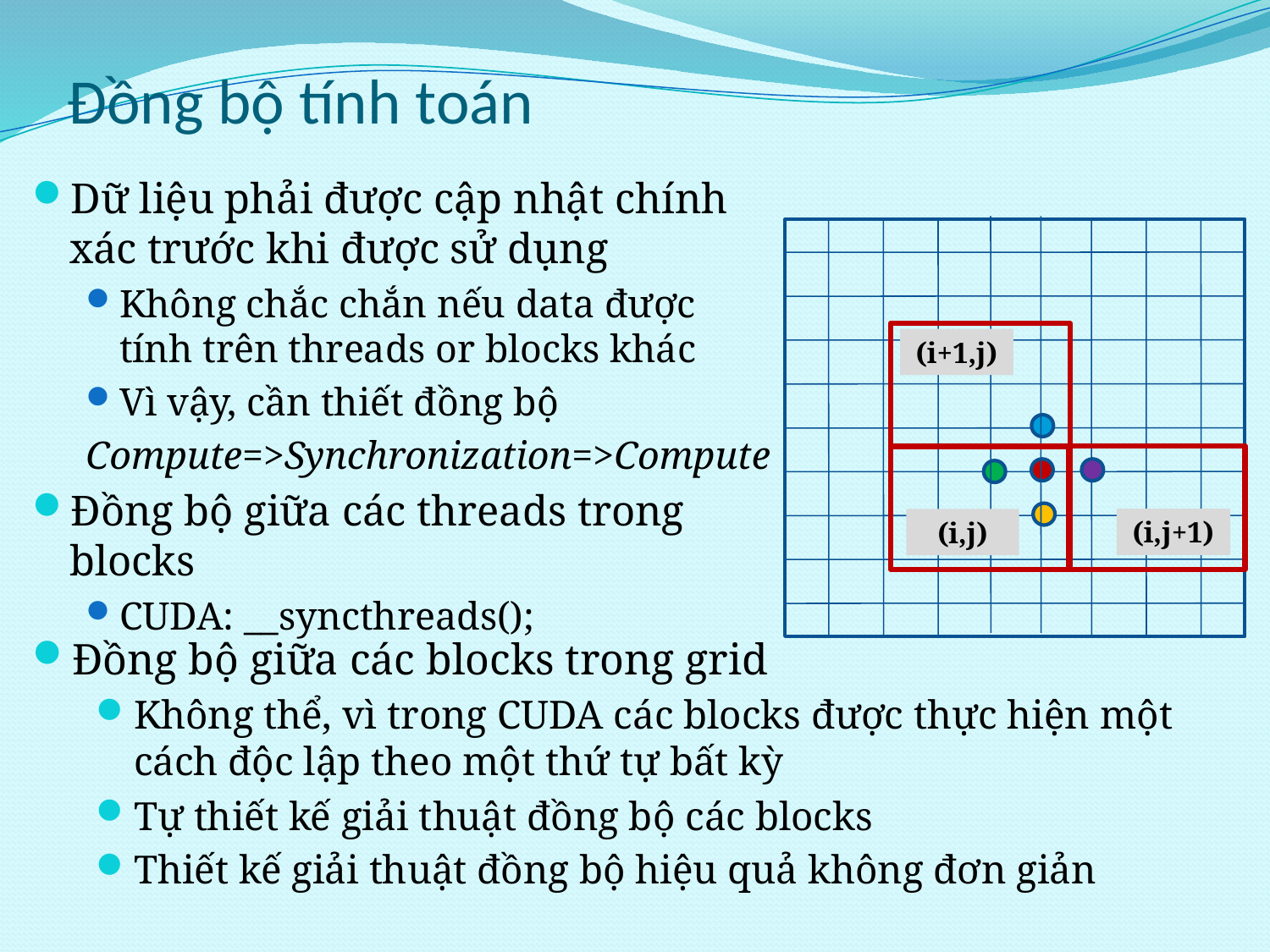

# Đồng bộ tính toán
Dữ liệu phải được cập nhật chính xác trước khi được sử dụng
Không chắc chắn nếu data được tính trên threads or blocks khác
Vì vậy, cần thiết đồng bộ
Compute=>Synchronization=>Compute
Đồng bộ giữa các threads trong blocks
CUDA: __syncthreads();

(i+1,j)

(i,j+1)
(i,j)
Đồng bộ giữa các blocks trong grid
Không thể, vì trong CUDA các blocks được thực hiện một cách độc lập theo một thứ tự bất kỳ
Tự thiết kế giải thuật đồng bộ các blocks
Thiết kế giải thuật đồng bộ hiệu quả không đơn giản